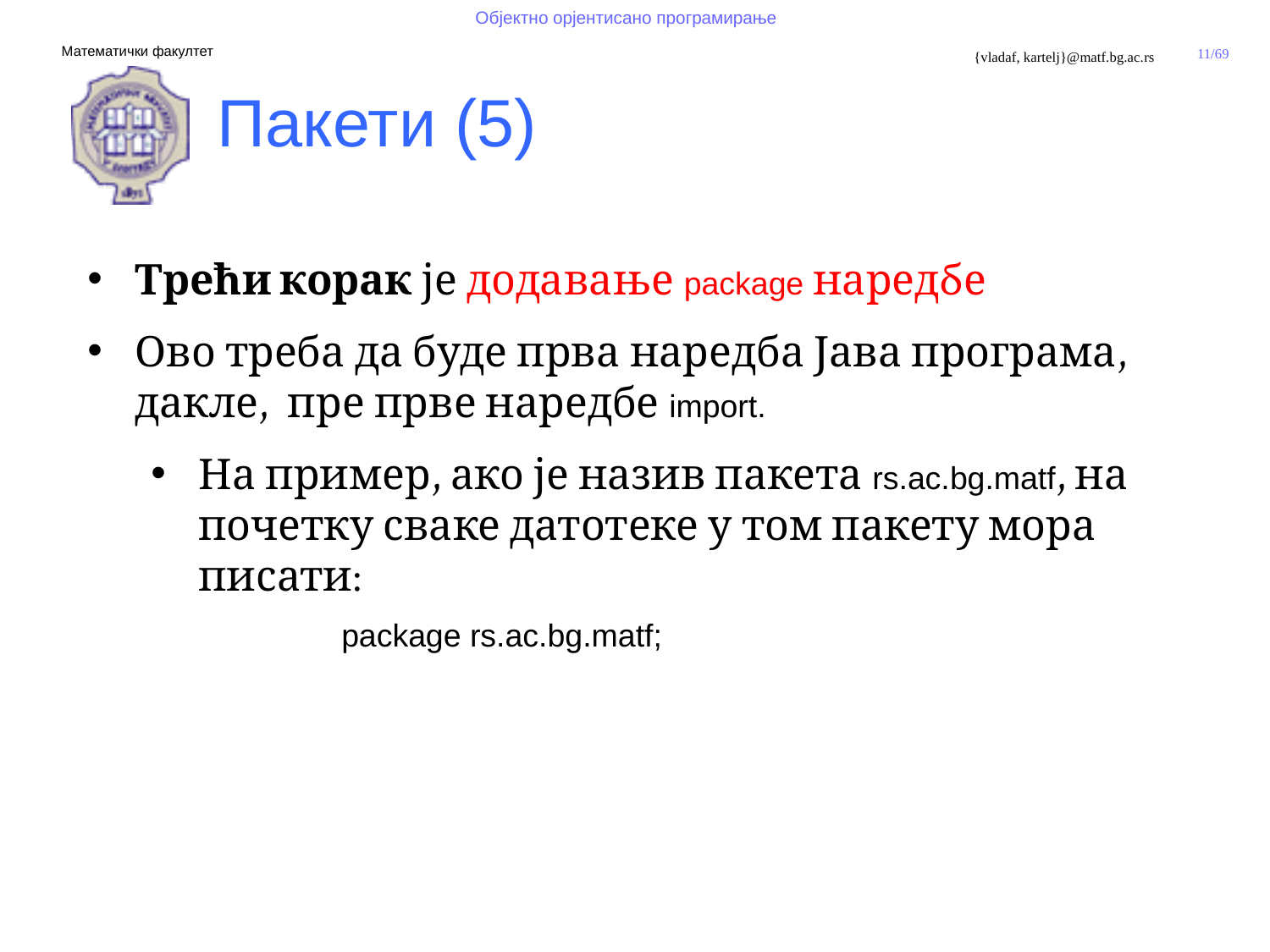

Пакети (5)
Трећи корак је додавање package наредбе
Ово треба да буде прва наредба Јава програма, дакле,  пре прве наредбе import.
На пример, ако је назив пакета rs.ac.bg.matf, на почетку сваке датотеке у том пакету мора писати:
    		package rs.ac.bg.matf;